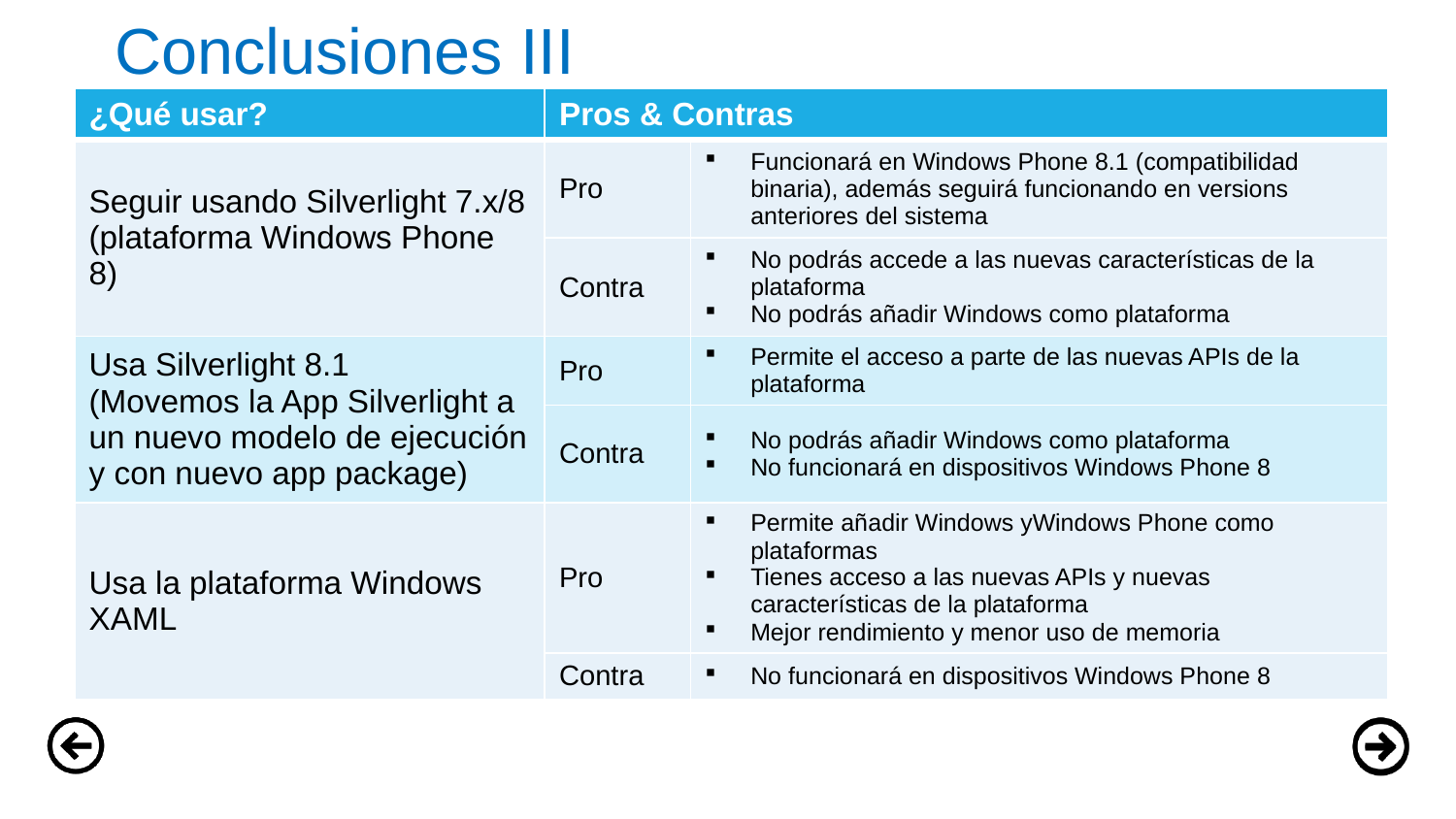

# Conclusiones III
| ¿Qué usar? | Pros & Contras |  |
| --- | --- | --- |
| Seguir usando Silverlight 7.x/8 (plataforma Windows Phone 8) | Pro | Funcionará en Windows Phone 8.1 (compatibilidad binaria), además seguirá funcionando en versions anteriores del sistema |
|  | Contra | No podrás accede a las nuevas características de la plataforma No podrás añadir Windows como plataforma |
| Usa Silverlight 8.1 (Movemos la App Silverlight a un nuevo modelo de ejecución y con nuevo app package) | Pro | Permite el acceso a parte de las nuevas APIs de la plataforma |
|  | Contra | No podrás añadir Windows como plataforma No funcionará en dispositivos Windows Phone 8 |
| Usa la plataforma Windows XAML | Pro | Permite añadir Windows yWindows Phone como plataformas Tienes acceso a las nuevas APIs y nuevas características de la plataforma Mejor rendimiento y menor uso de memoria |
|  | Contra | No funcionará en dispositivos Windows Phone 8 |